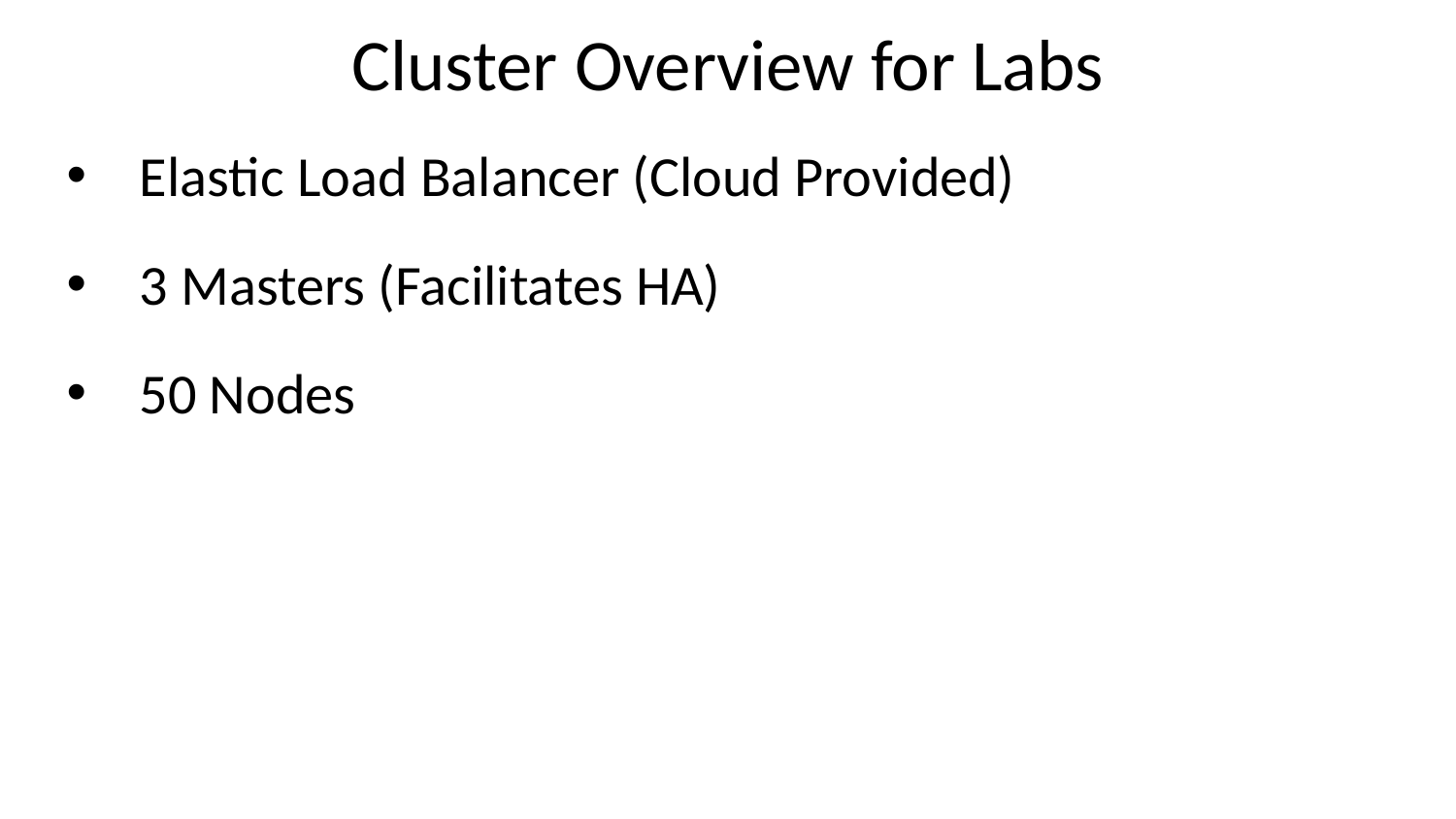

# Cluster Overview for Labs
Elastic Load Balancer (Cloud Provided)
3 Masters (Facilitates HA)
50 Nodes